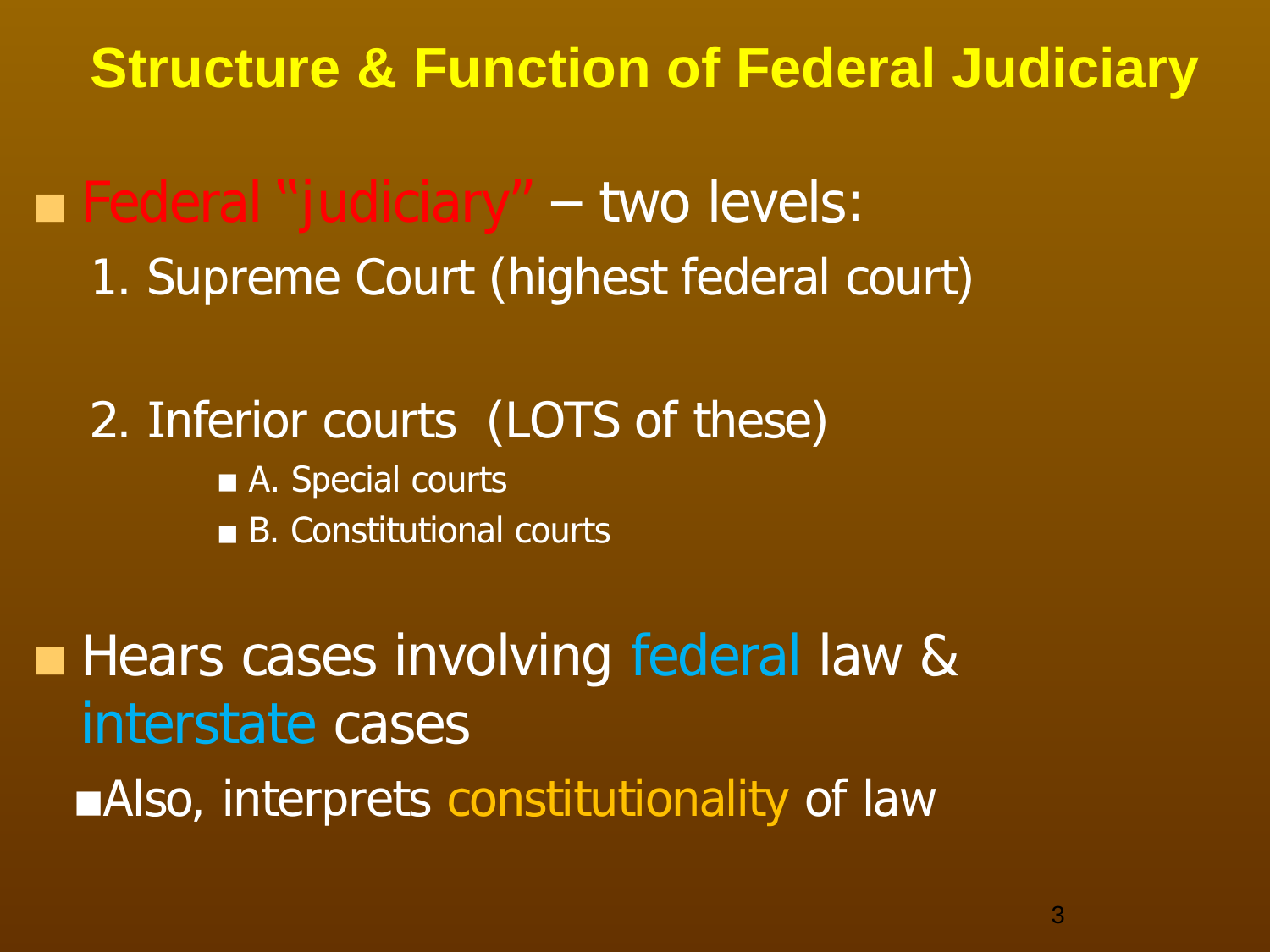

Structure & Function of Federal Judiciary
Federal “judiciary” – two levels:
1. Supreme Court (highest federal court)

2. Inferior courts  (LOTS of these)
A. Special courts
B. Constitutional courts

Hears cases involving federal law & interstate cases
Also, interprets constitutionality of law
3